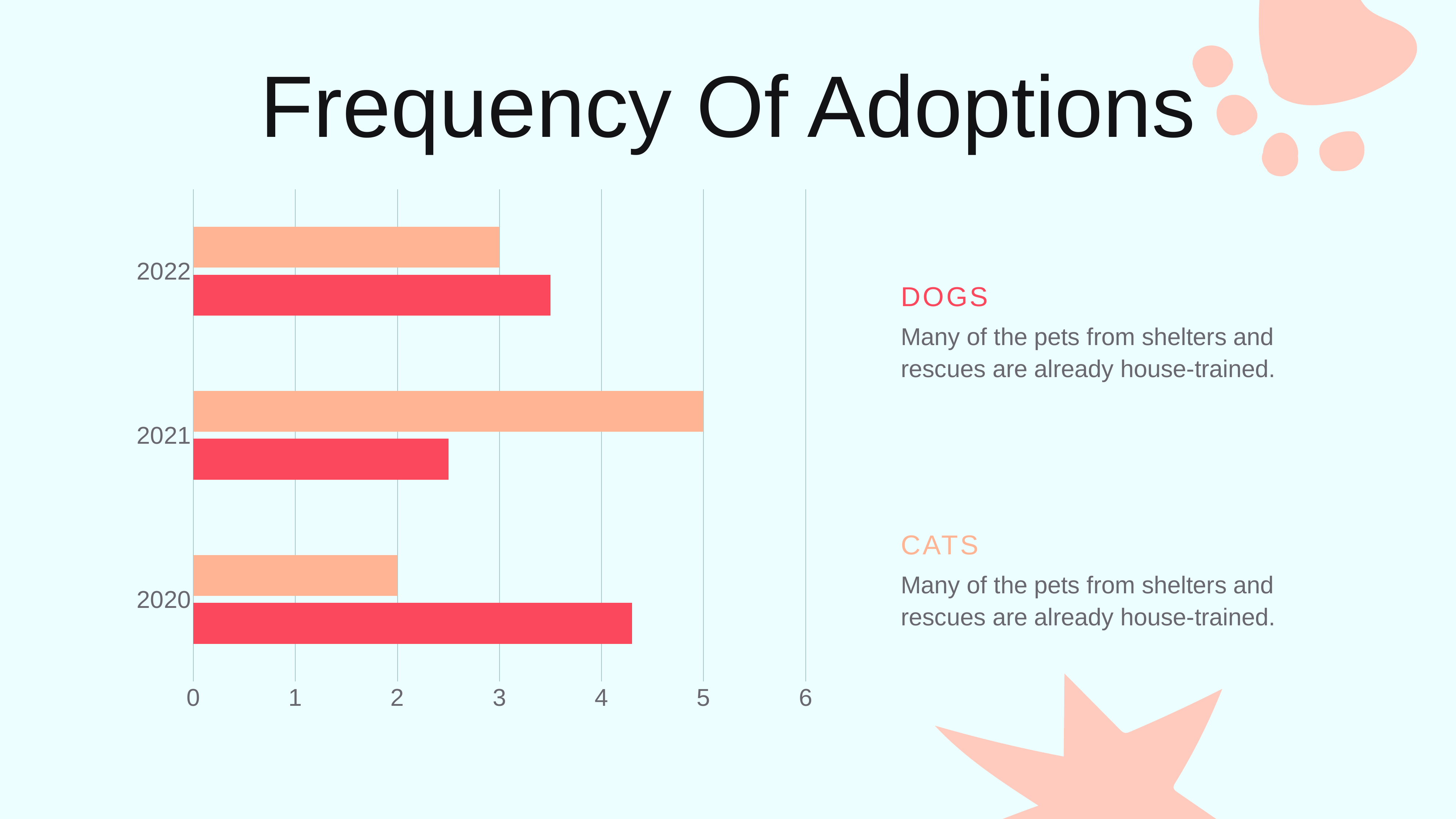

Frequency Of Adoptions

### Chart

| Category | Series 1 | Series 2 |
|---|---|---|
| 2020 | 4.3 | 2.0 |
| 2021 | 2.5 | 5.0 |
| 2022 | 3.5 | 3.0 |
DOGS
Many of the pets from shelters and rescues are already house-trained.
CATS
Many of the pets from shelters and rescues are already house-trained.